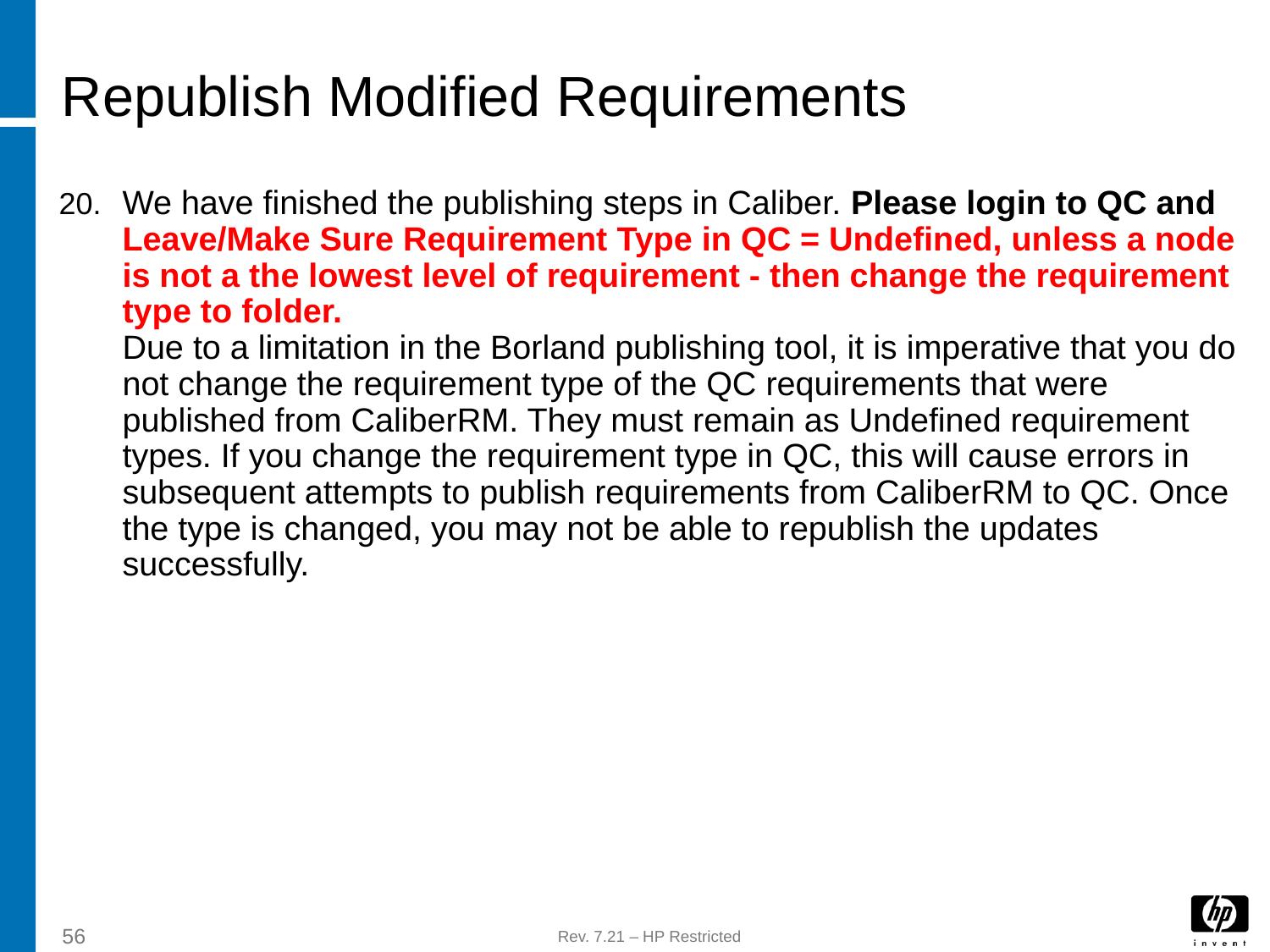

# Republish Modified Requirements
We have finished the publishing steps in Caliber. Please login to QC and Leave/Make Sure Requirement Type in QC = Undefined, unless a node is not a the lowest level of requirement - then change the requirement type to folder.
Due to a limitation in the Borland publishing tool, it is imperative that you do not change the requirement type of the QC requirements that were published from CaliberRM. They must remain as Undefined requirement types. If you change the requirement type in QC, this will cause errors in subsequent attempts to publish requirements from CaliberRM to QC. Once the type is changed, you may not be able to republish the updates successfully.
56
Rev. 7.21 – HP Restricted